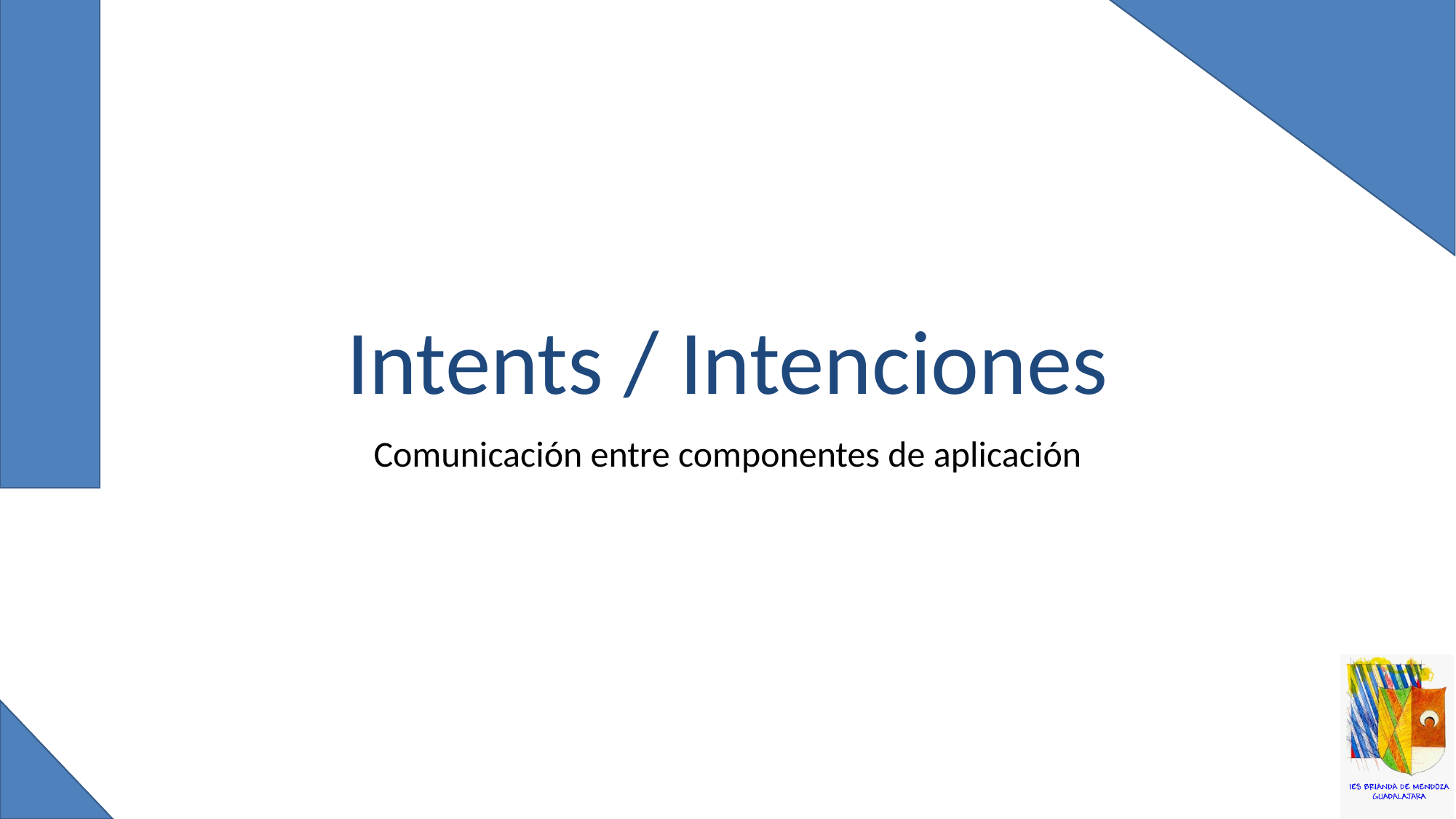

# Intents / Intenciones
Comunicación entre componentes de aplicación